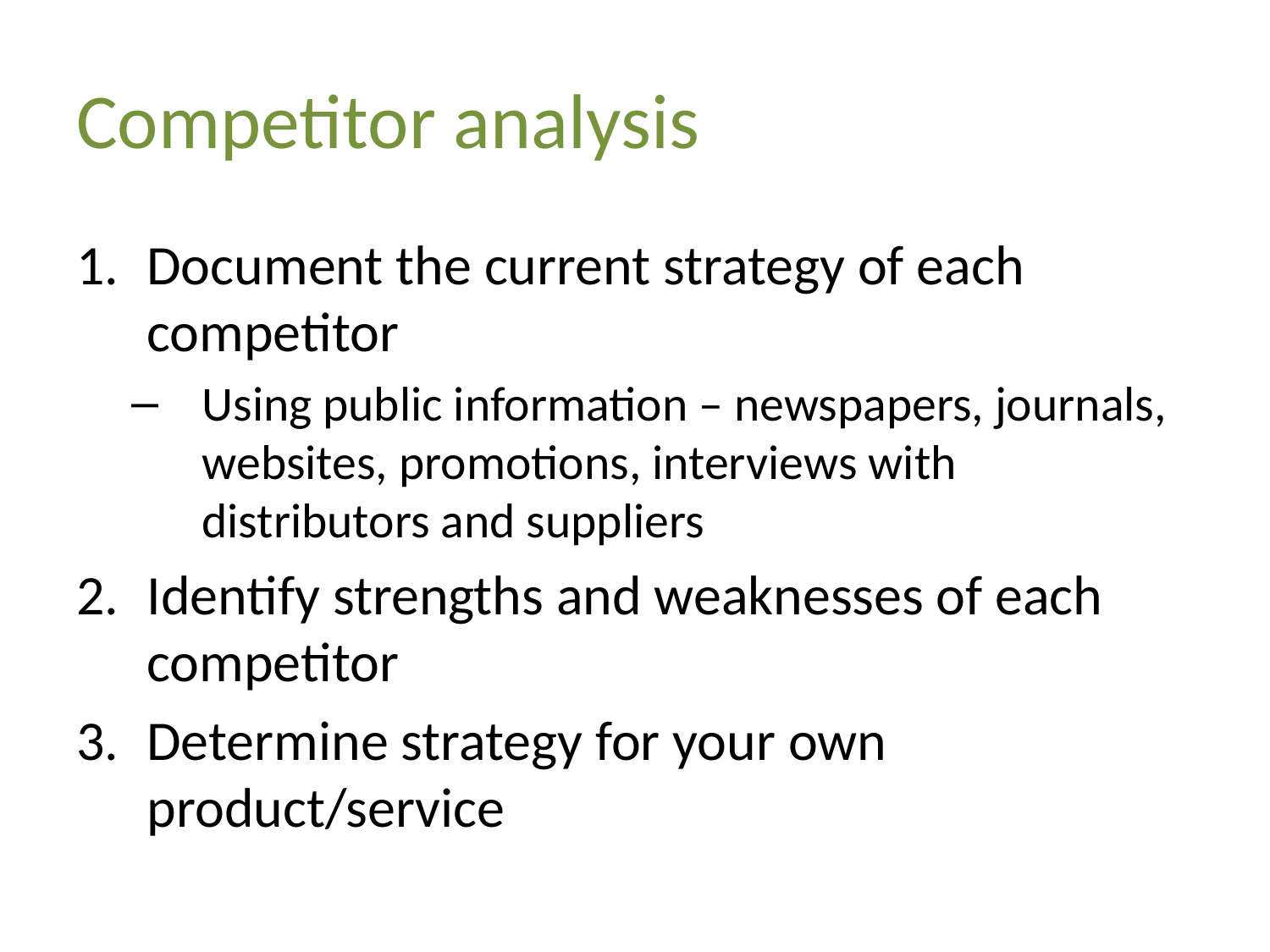

# Competitor analysis
Document the current strategy of each competitor
Using public information – newspapers, journals, websites, promotions, interviews with distributors and suppliers
Identify strengths and weaknesses of each competitor
Determine strategy for your own product/service